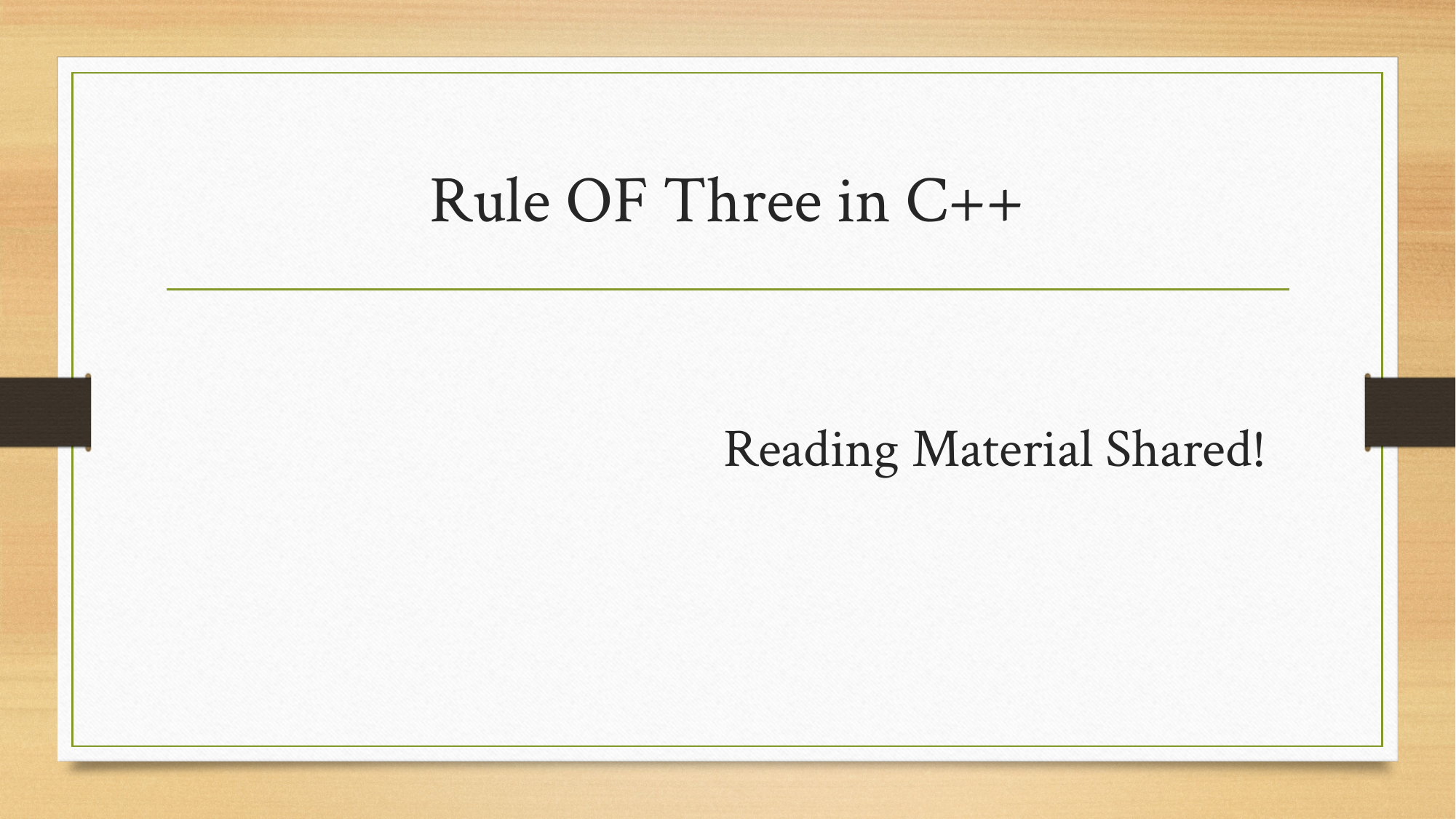

# Rule OF Three in C++

					 Reading Material Shared!